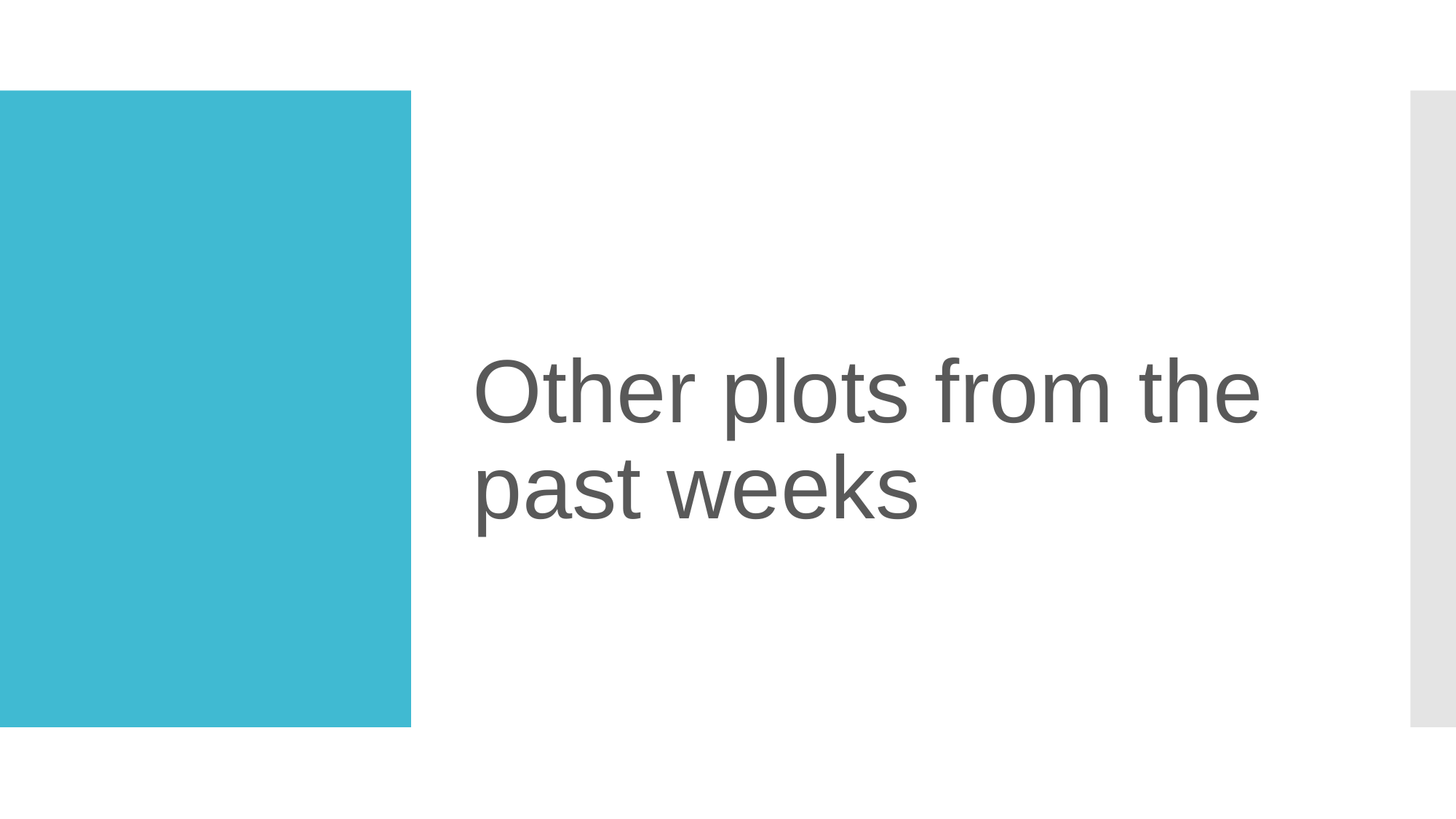

# Other plots from the past weeks